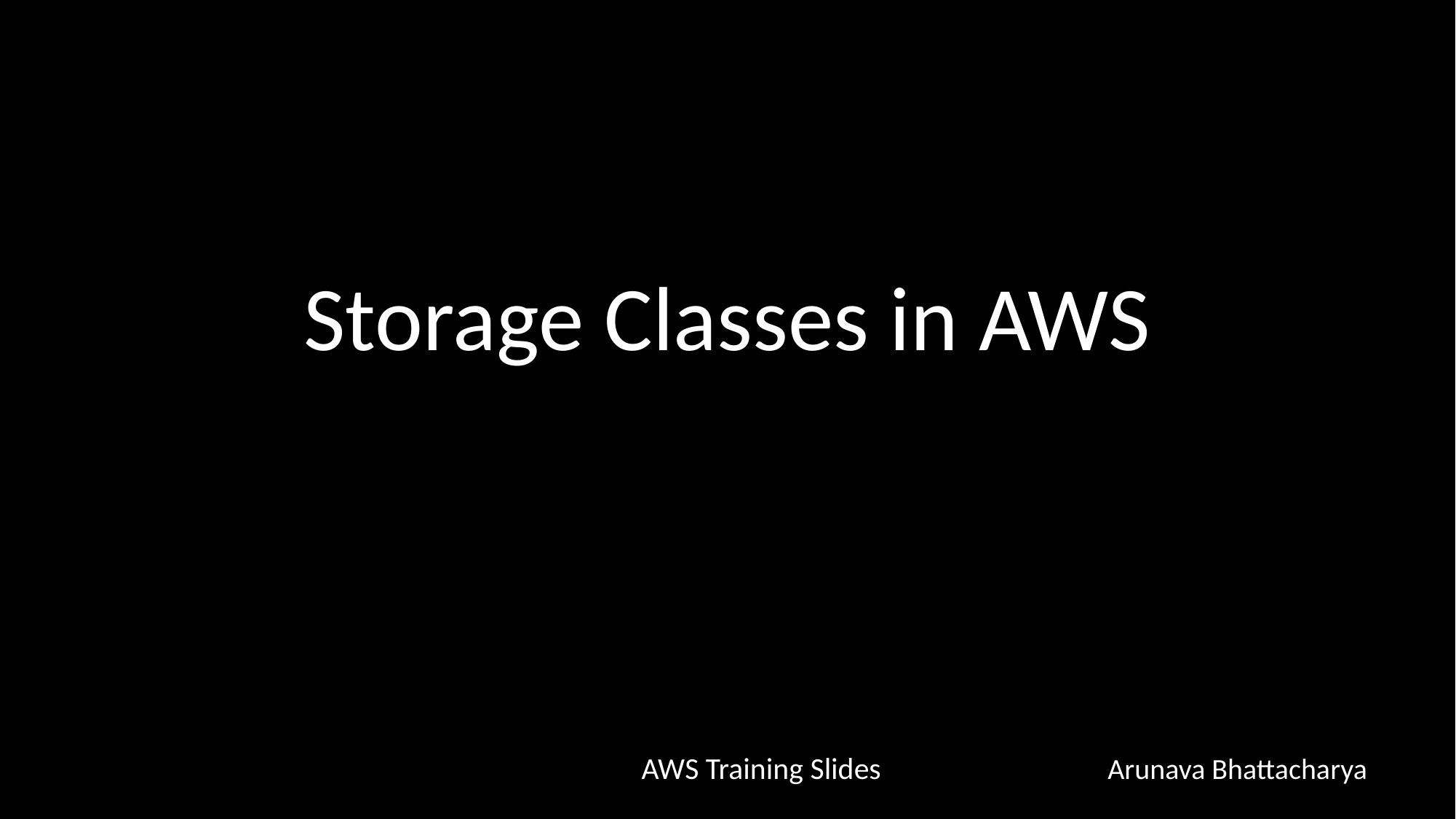

# Storage Classes in AWS
AWS Training Slides
Arunava Bhattacharya